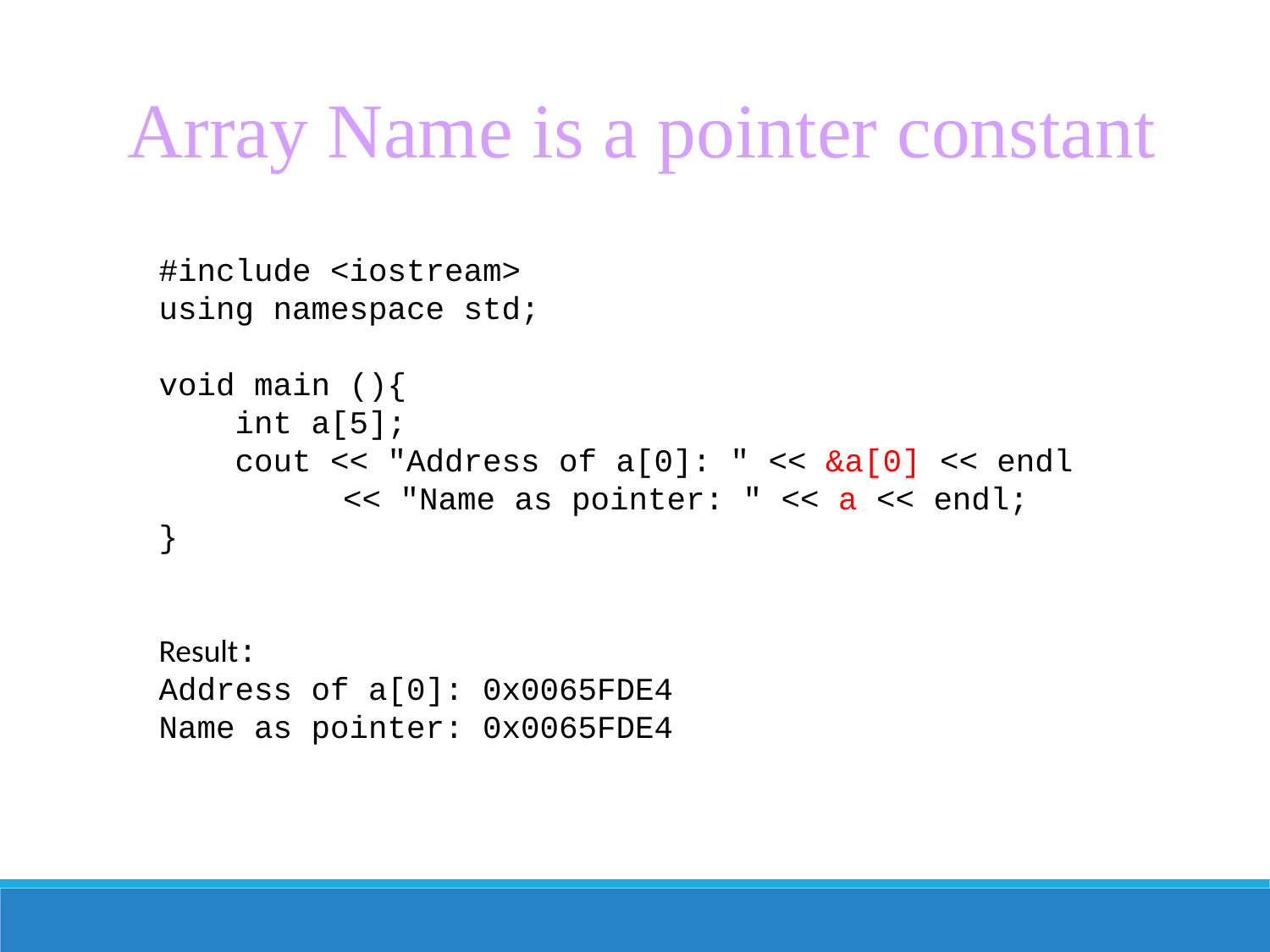

Array Name is a pointer constant
#include <iostream>
using namespace std;

void main (){
    int a[5];
    cout << "Address of a[0]: " << &a[0] << endl
	   << "Name as pointer: " << a << endl;
}

Result:
Address of a[0]: 0x0065FDE4
Name as pointer: 0x0065FDE4